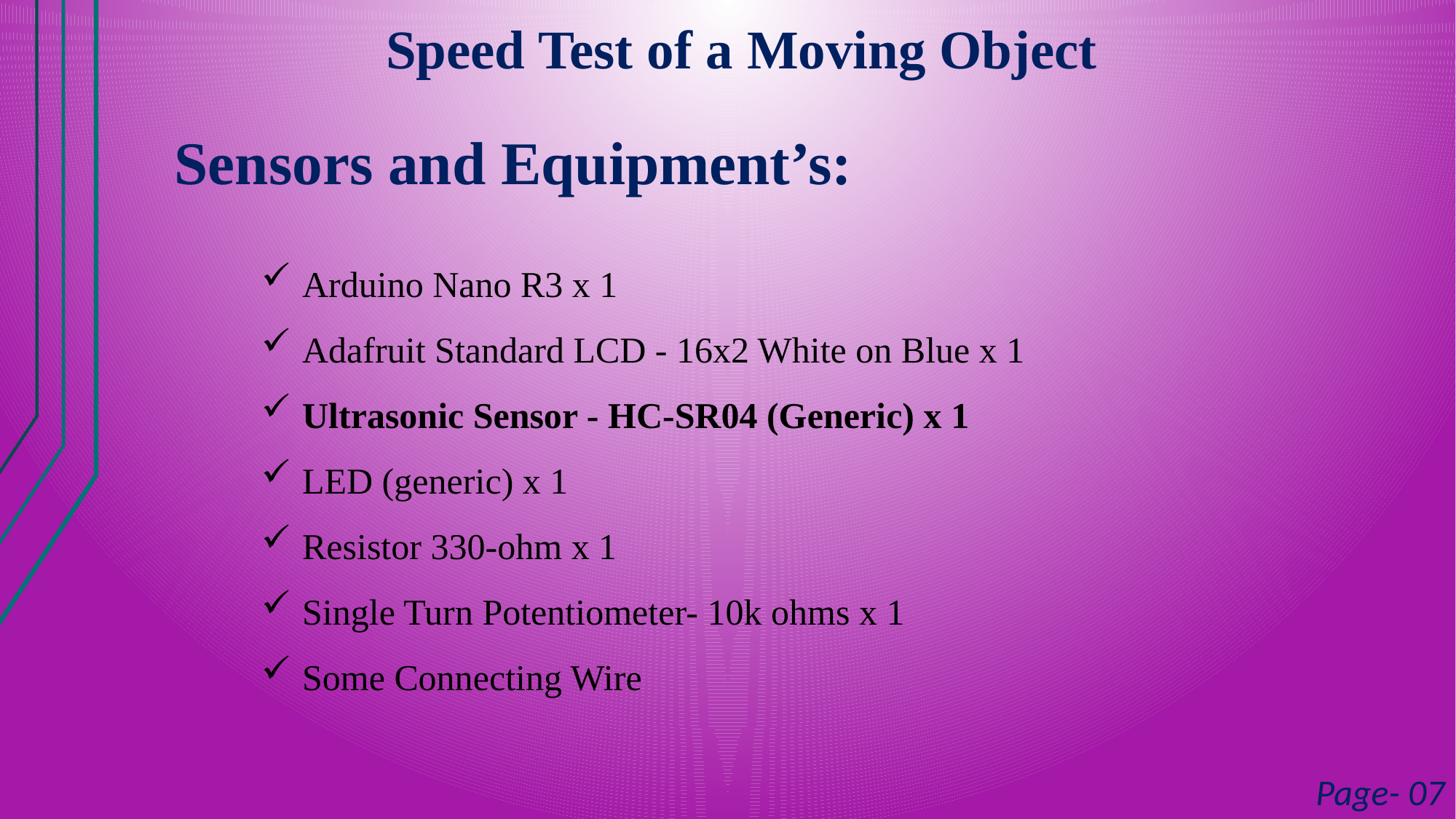

Speed Test of a Moving Object
Sensors and Equipment’s:
Arduino Nano R3 x 1
Adafruit Standard LCD - 16x2 White on Blue x 1
Ultrasonic Sensor - HC-SR04 (Generic) x 1
LED (generic) x 1
Resistor 330-ohm x 1
Single Turn Potentiometer- 10k ohms x 1
Some Connecting Wire
Page- 07